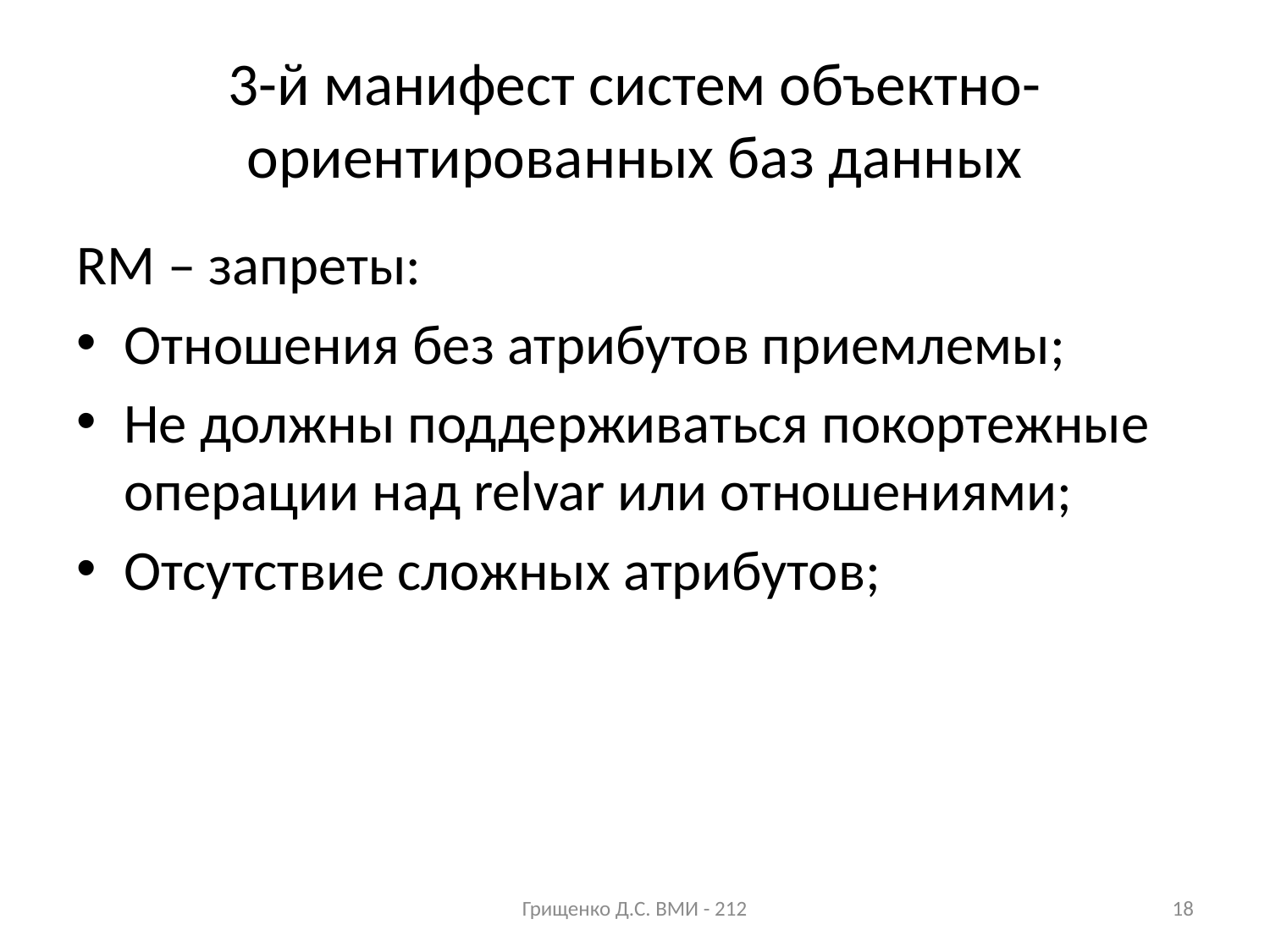

# 3-й манифест систем объектно-ориентированных баз данных
RM – запреты:
Отношения без атрибутов приемлемы;
Не должны поддерживаться покортежные операции над relvar или отношениями;
Отсутствие сложных атрибутов;
Грищенко Д.С. ВМИ - 212
18